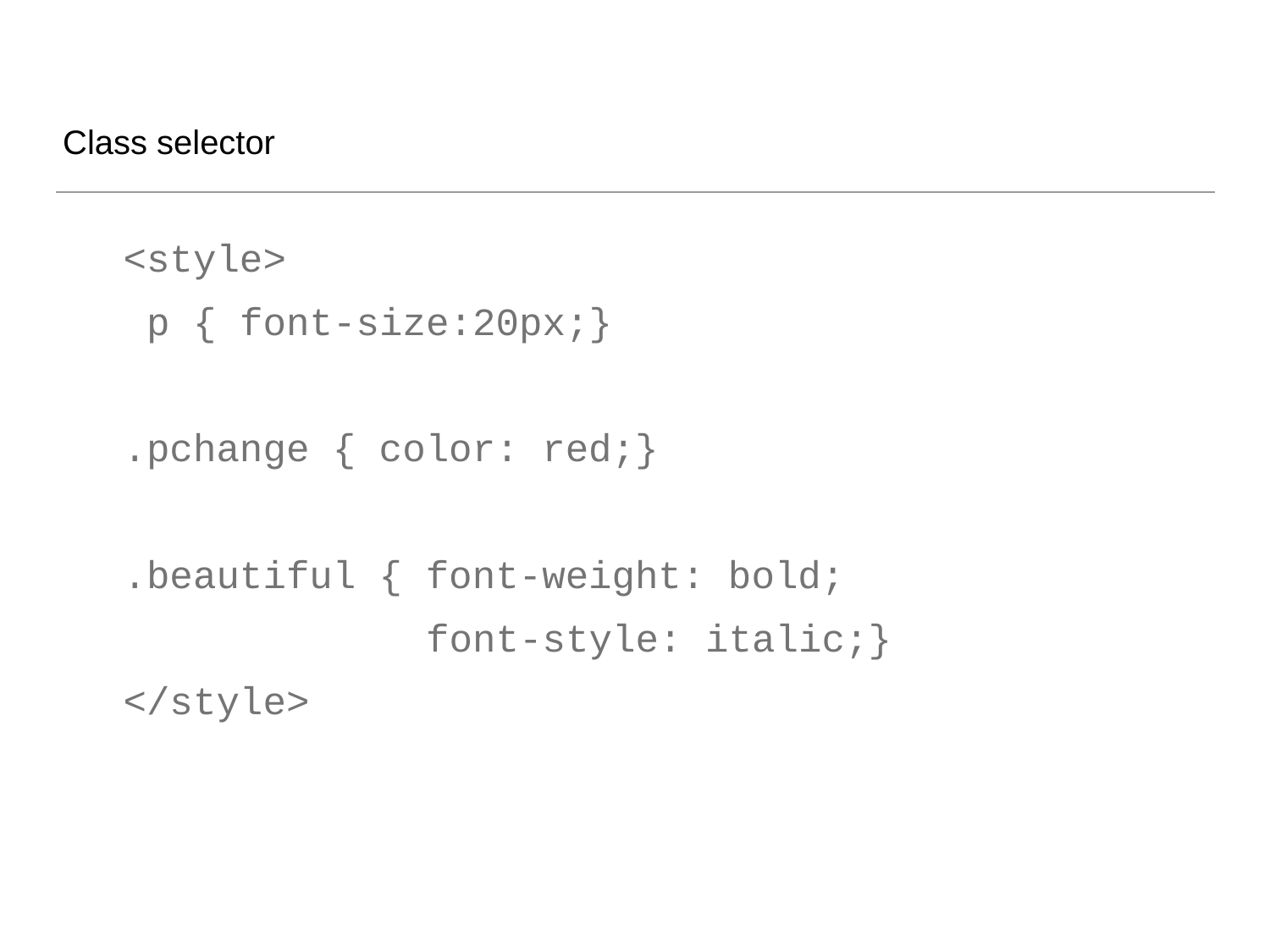

# Class selector
<style>
 p { font-size:20px;}

.pchange { color: red;}

.beautiful { font-weight: bold;
             font-style: italic;}
</style>